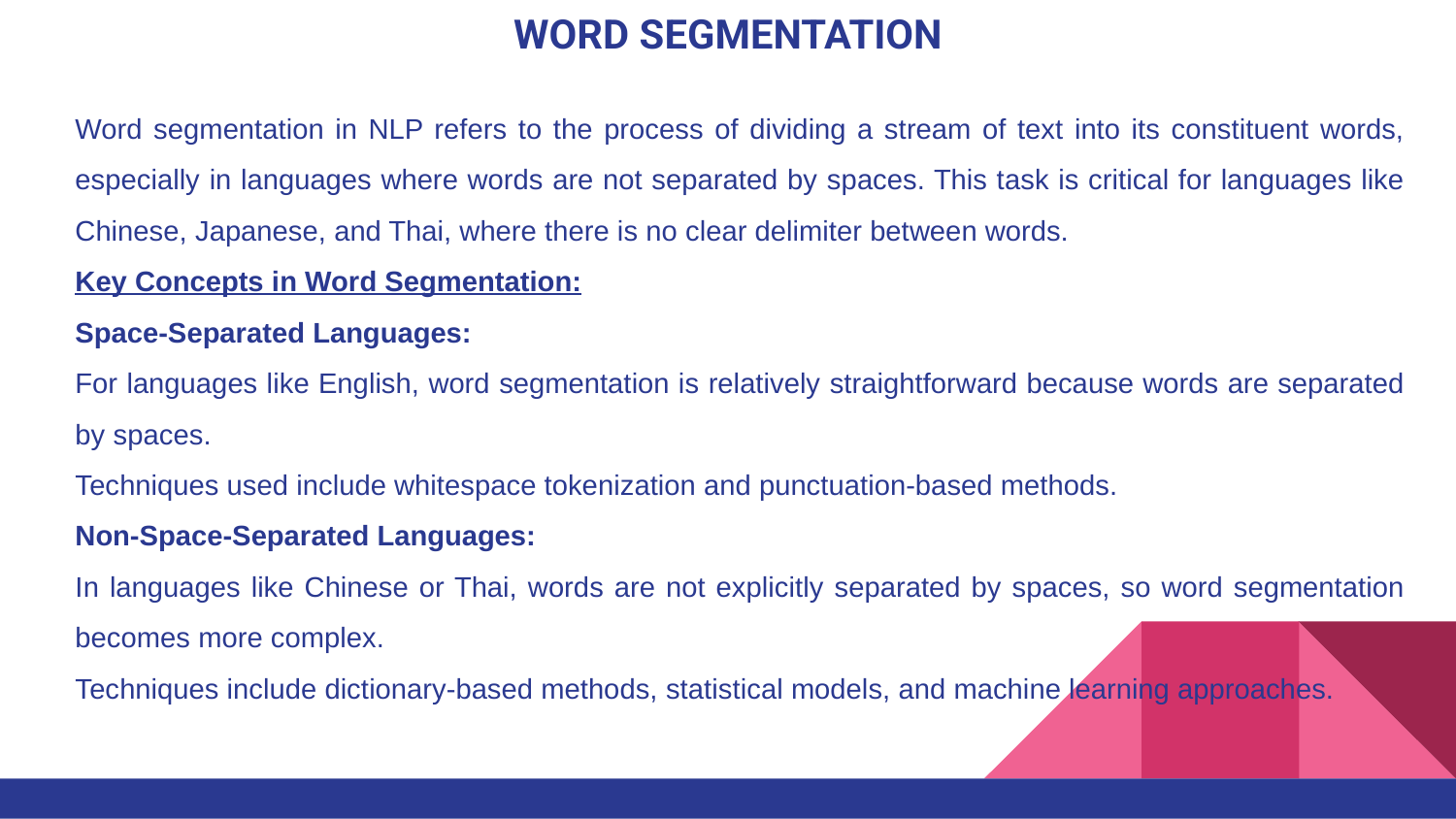

# WORD SEGMENTATION
Word segmentation in NLP refers to the process of dividing a stream of text into its constituent words, especially in languages where words are not separated by spaces. This task is critical for languages like Chinese, Japanese, and Thai, where there is no clear delimiter between words.
Key Concepts in Word Segmentation:
Space-Separated Languages:
For languages like English, word segmentation is relatively straightforward because words are separated by spaces.
Techniques used include whitespace tokenization and punctuation-based methods.
Non-Space-Separated Languages:
In languages like Chinese or Thai, words are not explicitly separated by spaces, so word segmentation becomes more complex.
Techniques include dictionary-based methods, statistical models, and machine learning approaches.